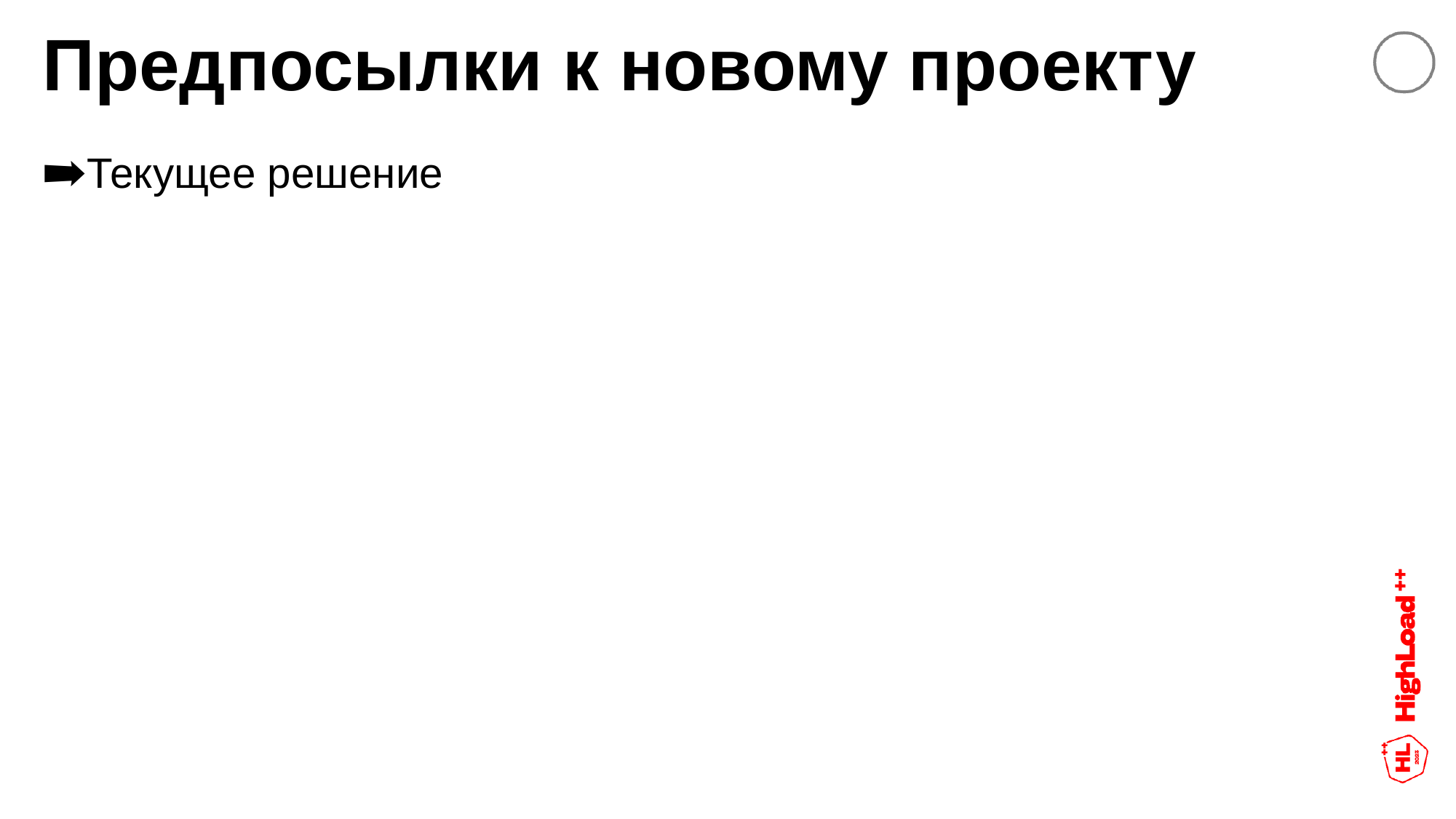

# Предпосылки к новому проекту
8
Текущее решение